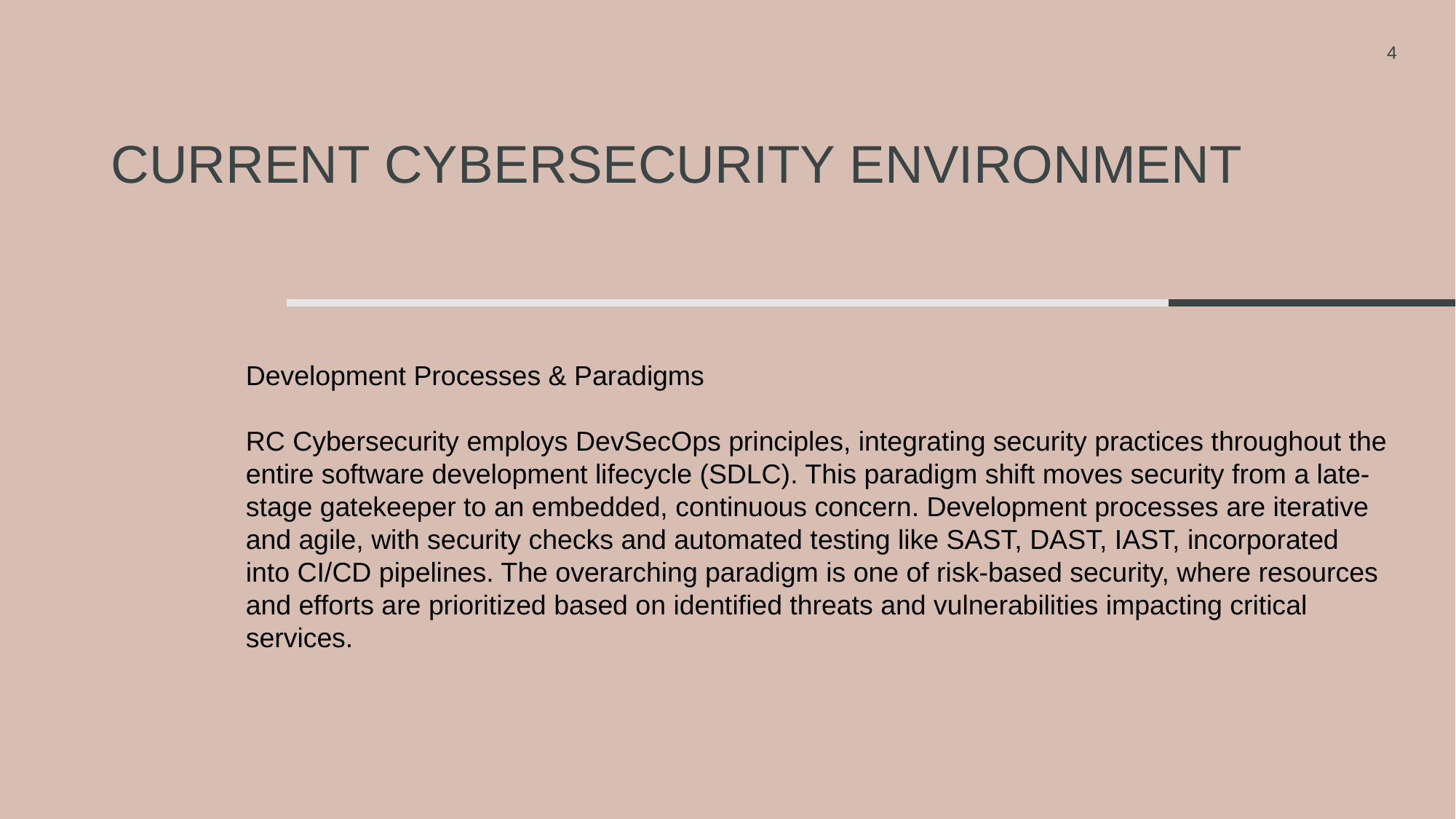

4
# Current Cybersecurity Environment
Development Processes & Paradigms

RC Cybersecurity employs DevSecOps principles, integrating security practices throughout the entire software development lifecycle (SDLC). This paradigm shift moves security from a late-stage gatekeeper to an embedded, continuous concern. Development processes are iterative and agile, with security checks and automated testing like SAST, DAST, IAST, incorporated into CI/CD pipelines. The overarching paradigm is one of risk-based security, where resources and efforts are prioritized based on identified threats and vulnerabilities impacting critical services.